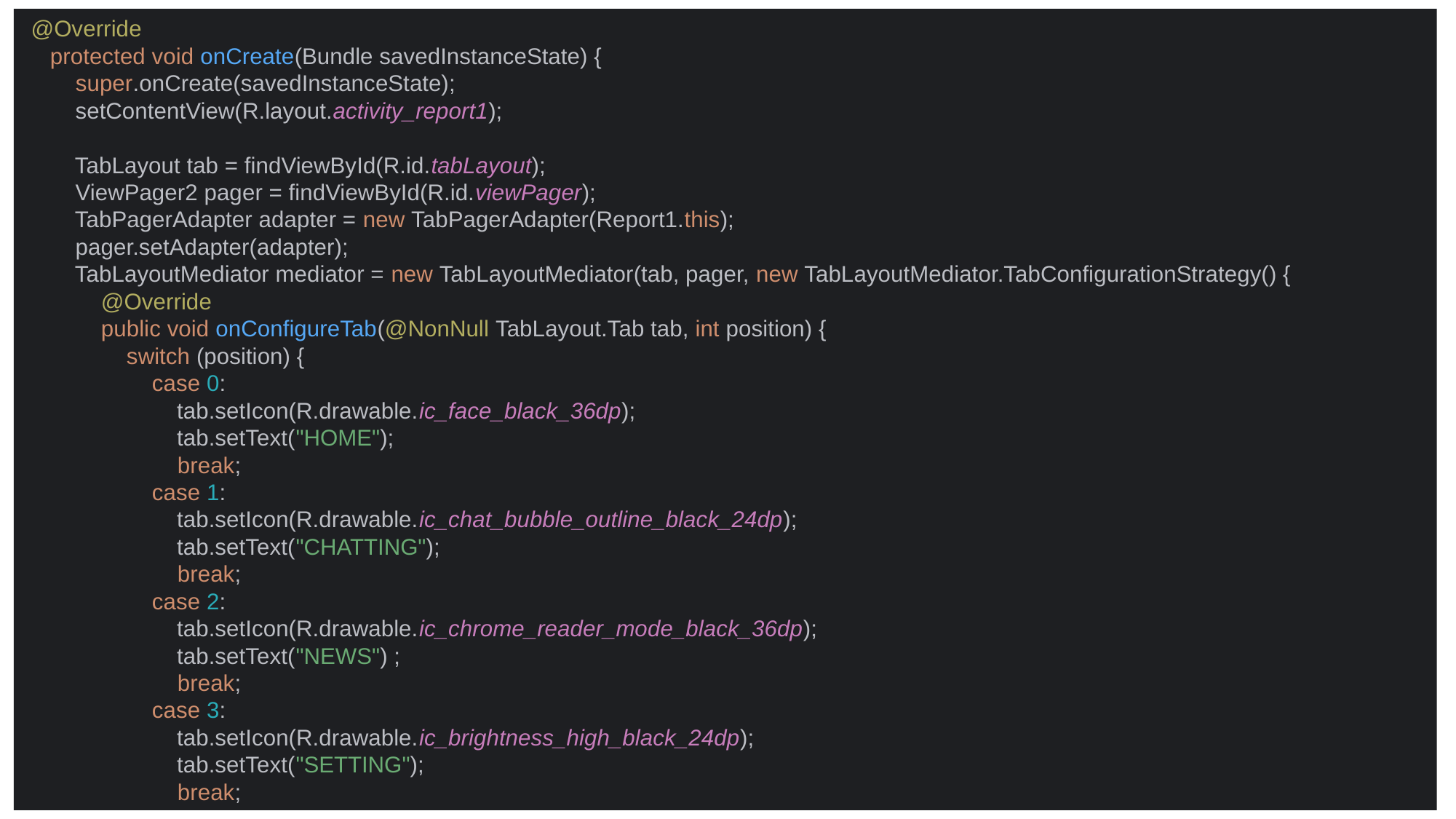

@Override
    protected void onCreate(Bundle savedInstanceState) {
        super.onCreate(savedInstanceState);
        setContentView(R.layout.activity_report1);
        TabLayout tab = findViewById(R.id.tabLayout);
        ViewPager2 pager = findViewById(R.id.viewPager);
        TabPagerAdapter adapter = new TabPagerAdapter(Report1.this);
        pager.setAdapter(adapter);
        TabLayoutMediator mediator = new TabLayoutMediator(tab, pager, new TabLayoutMediator.TabConfigurationStrategy() {
            @Override
            public void onConfigureTab(@NonNull TabLayout.Tab tab, int position) {
                switch (position) {
                    case 0:
                        tab.setIcon(R.drawable.ic_face_black_36dp);
                        tab.setText("HOME");
                        break;
                    case 1:
                        tab.setIcon(R.drawable.ic_chat_bubble_outline_black_24dp);
                        tab.setText("CHATTING");
                        break;
                    case 2:
                        tab.setIcon(R.drawable.ic_chrome_reader_mode_black_36dp);
                        tab.setText("NEWS") ;
                        break;
                    case 3:
                        tab.setIcon(R.drawable.ic_brightness_high_black_24dp);
                        tab.setText("SETTING");
                        break;